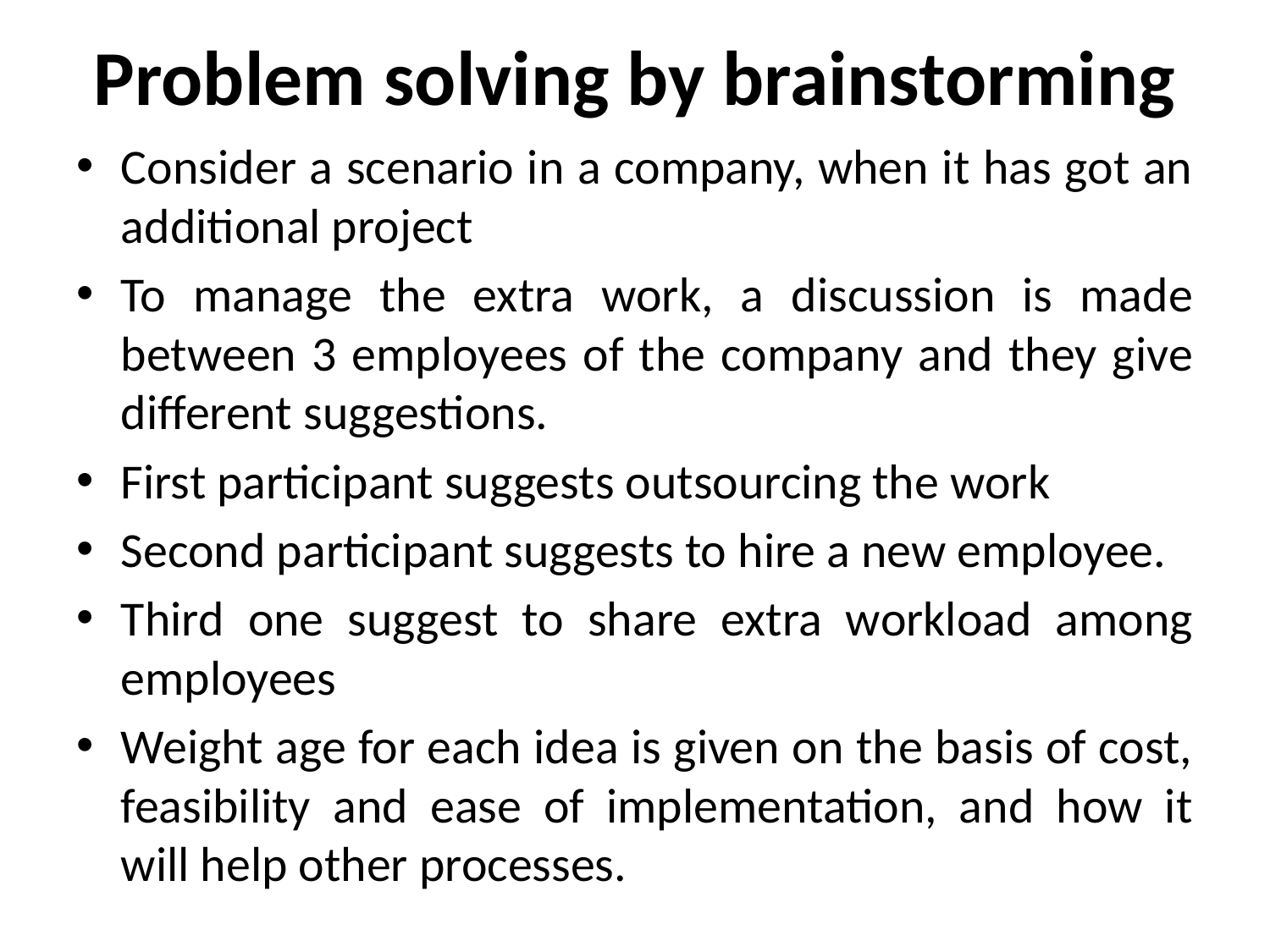

# Problem solving by brainstorming
Consider a scenario in a company, when it has got an additional project
To manage the extra work, a discussion is made between 3 employees of the company and they give different suggestions.
First participant suggests outsourcing the work
Second participant suggests to hire a new employee.
Third one suggest to share extra workload among employees
Weight age for each idea is given on the basis of cost, feasibility and ease of implementation, and how it will help other processes.